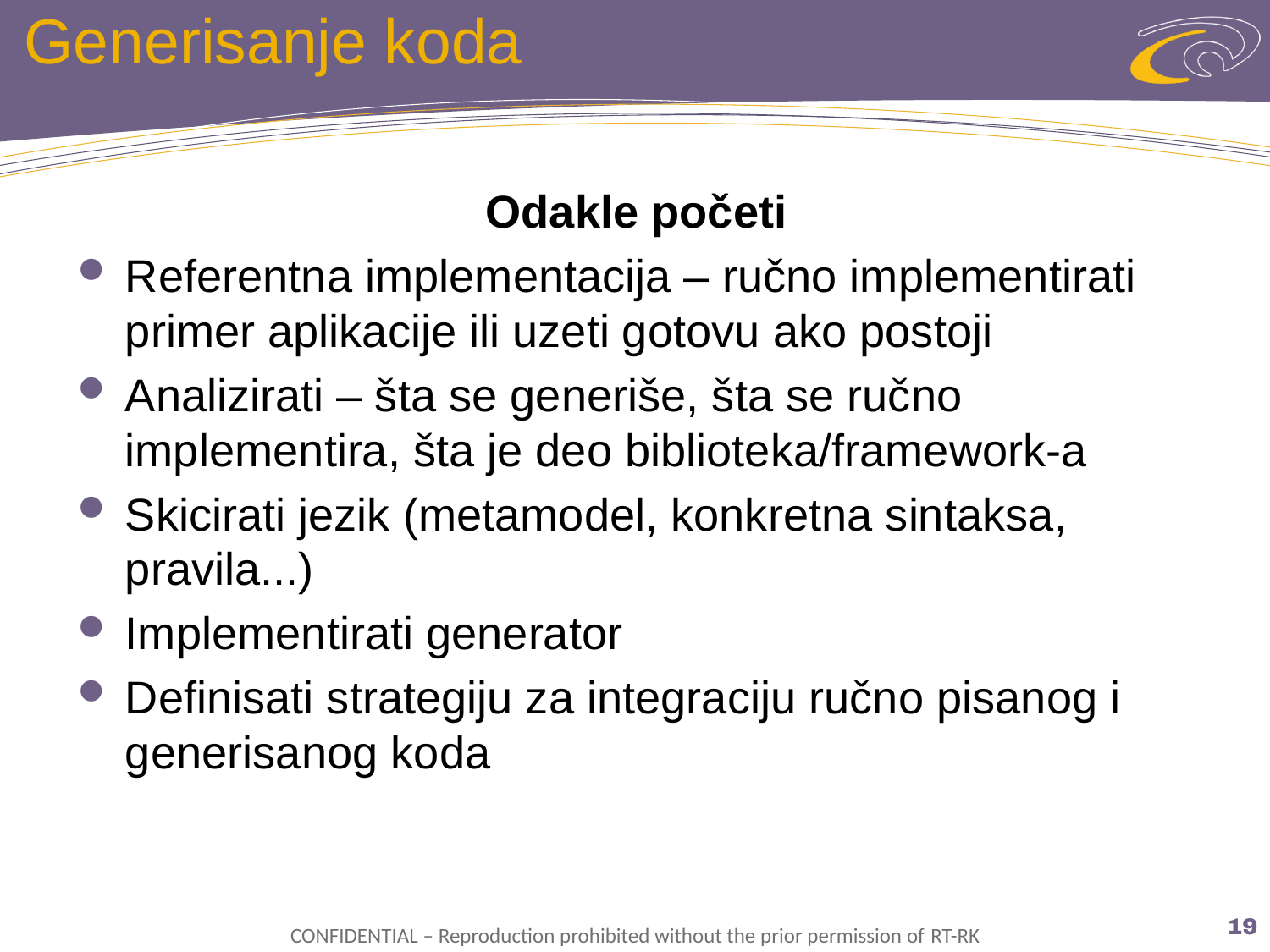

# Generisanje koda
Odakle početi
Referentna implementacija – ručno implementirati primer aplikacije ili uzeti gotovu ako postoji
Analizirati – šta se generiše, šta se ručno implementira, šta je deo biblioteka/framework-a
Skicirati jezik (metamodel, konkretna sintaksa, pravila...)
Implementirati generator
Definisati strategiju za integraciju ručno pisanog i generisanog koda